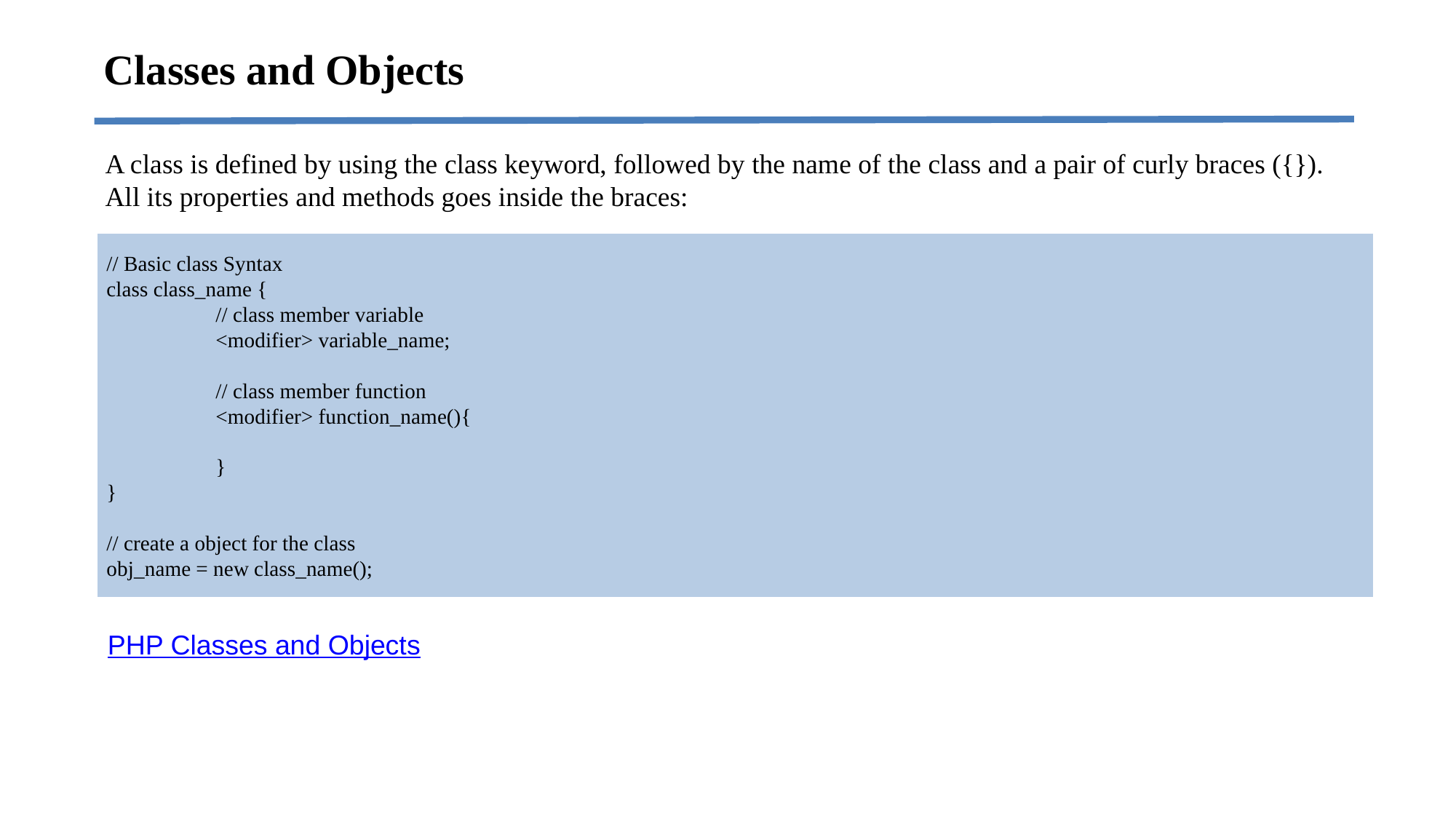

Classes and Objects
A class is defined by using the class keyword, followed by the name of the class and a pair of curly braces ({}). All its properties and methods goes inside the braces:

// Basic class Syntax
class class_name {
	// class member variable
	<modifier> variable_name;

	// class member function
	<modifier> function_name(){

	}
}

// create a object for the class
obj_name = new class_name();
PHP Classes and Objects